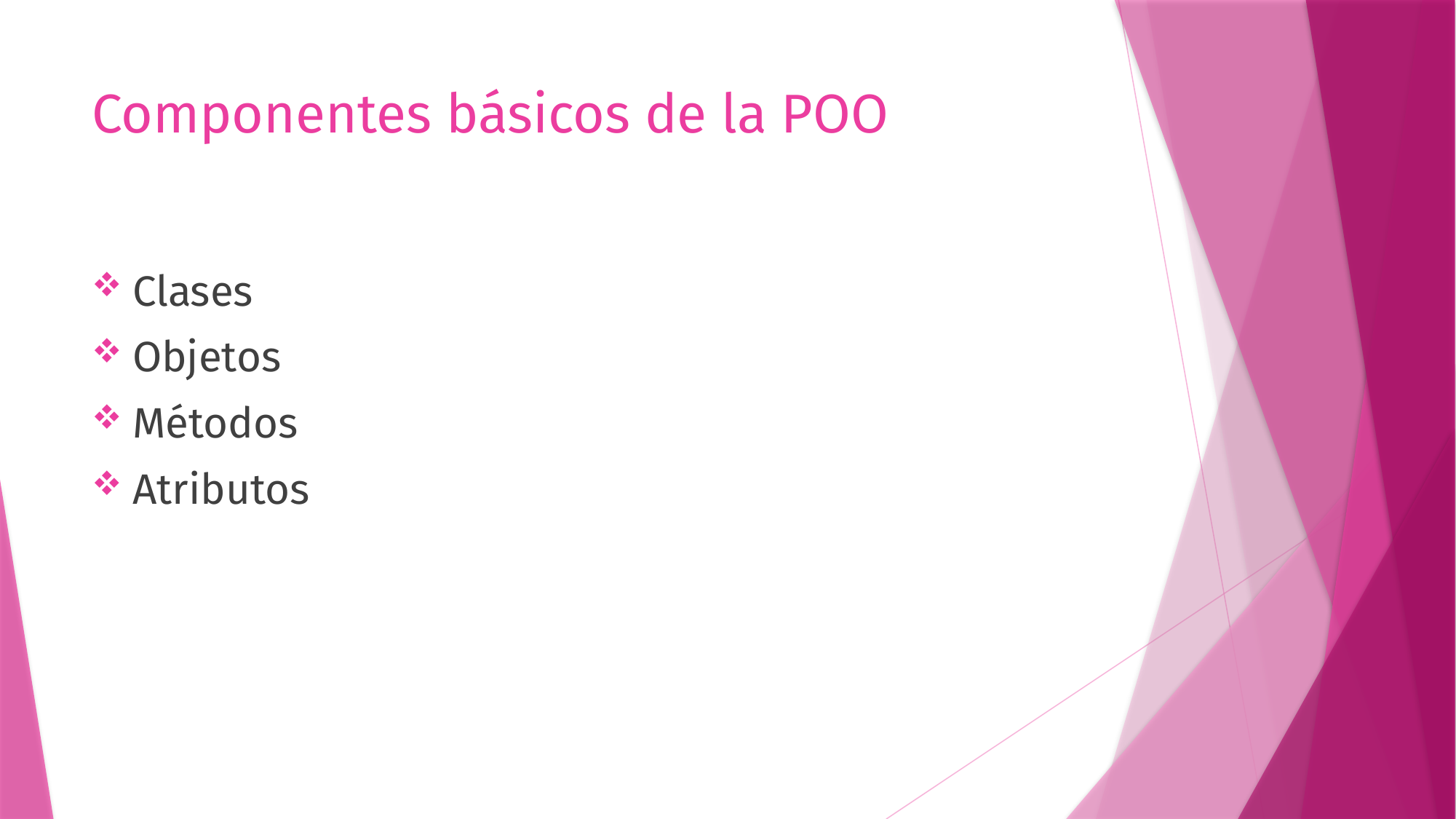

# Componentes básicos de la POO
Clases
Objetos
Métodos
Atributos